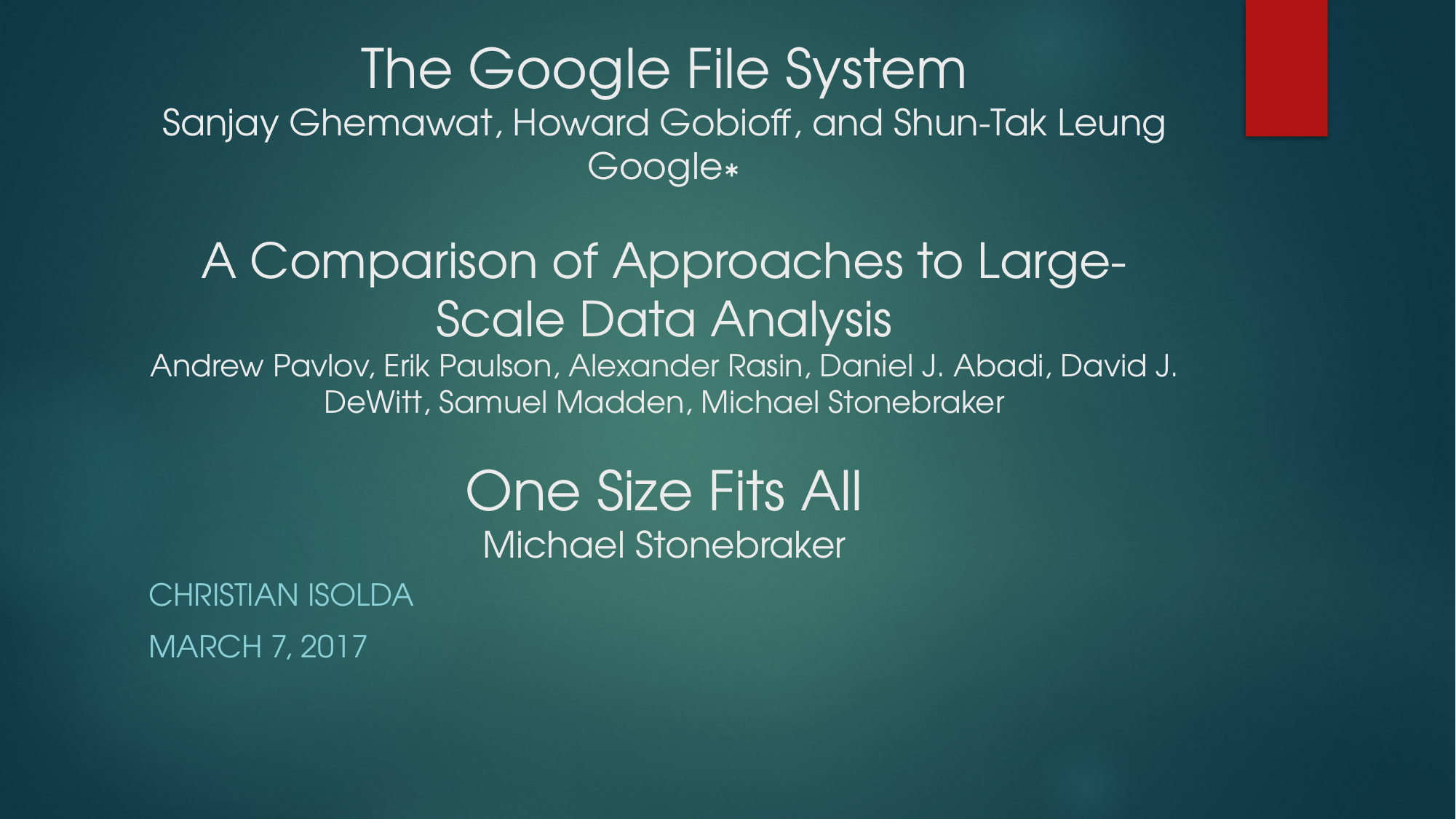

# The Google File System Sanjay Ghemawat, Howard Gobioff, and Shun-Tak Leung Google∗ A Comparison of Approaches to Large-Scale Data Analysis Andrew Pavlov, Erik Paulson, Alexander Rasin, Daniel J. Abadi, David J. DeWitt, Samuel Madden, Michael Stonebraker One Size Fits All Michael Stonebraker
Christian Isolda
March 7, 2017